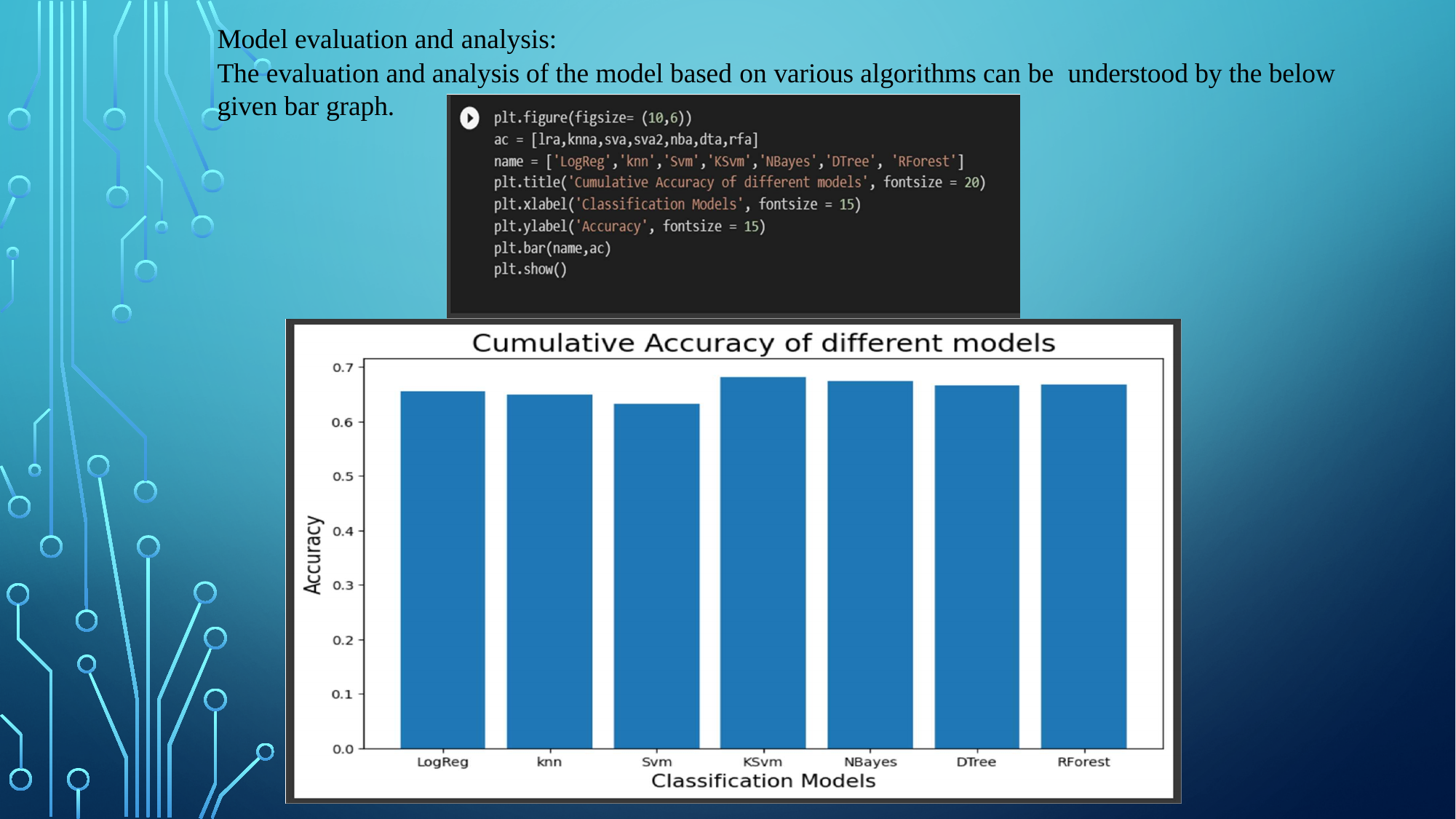

Model evaluation and analysis:
The evaluation and analysis of the model based on various algorithms can be  understood by the below given bar graph.